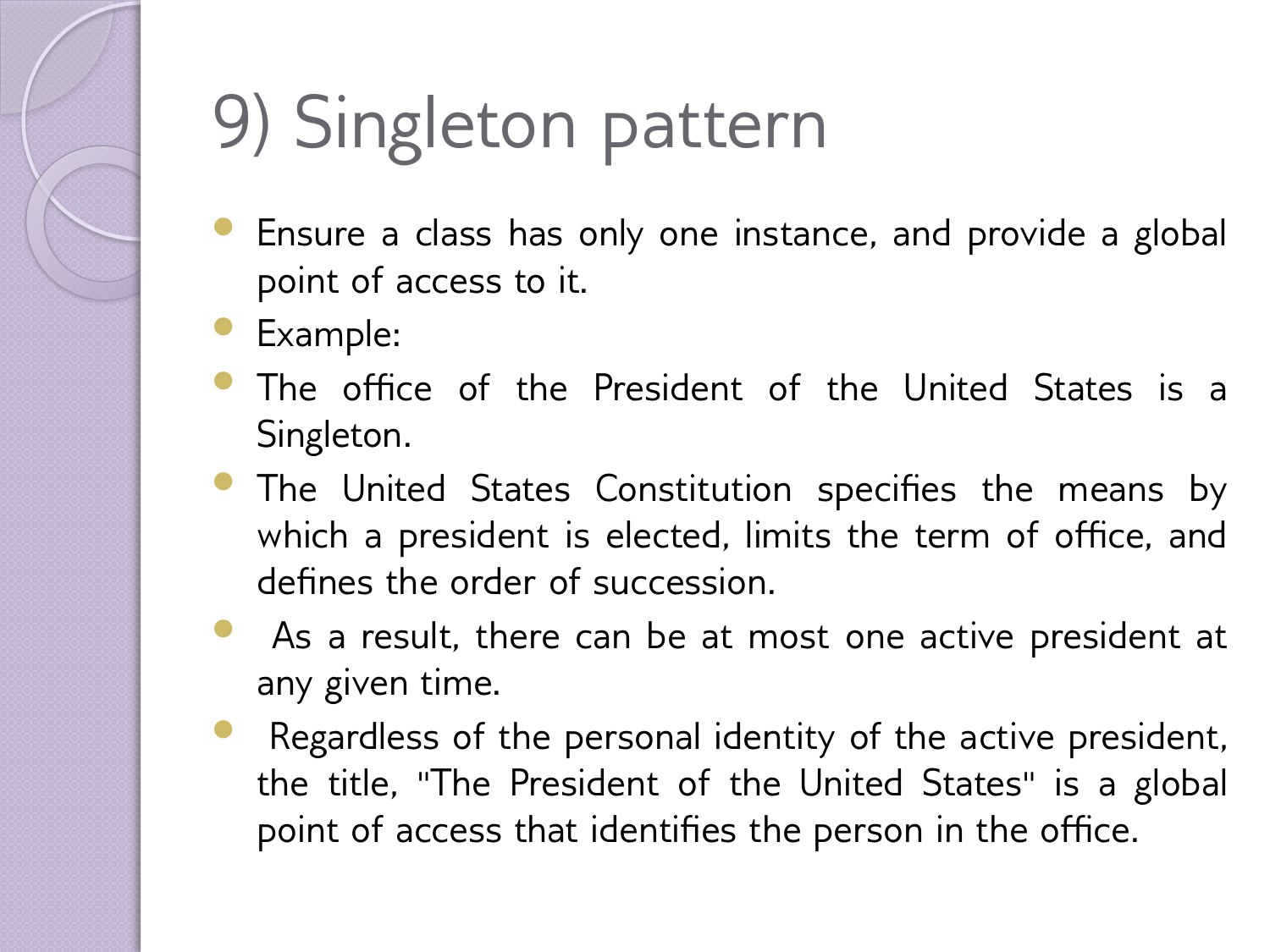

# 9) Singleton pattern
Ensure a class has only one instance, and provide a global point of access to it.
Example:
The office of the President of the United States is a Singleton.
The United States Constitution specifies the means by which a president is elected, limits the term of office, and defines the order of succession.
 As a result, there can be at most one active president at any given time.
 Regardless of the personal identity of the active president, the title, "The President of the United States" is a global point of access that identifies the person in the office.